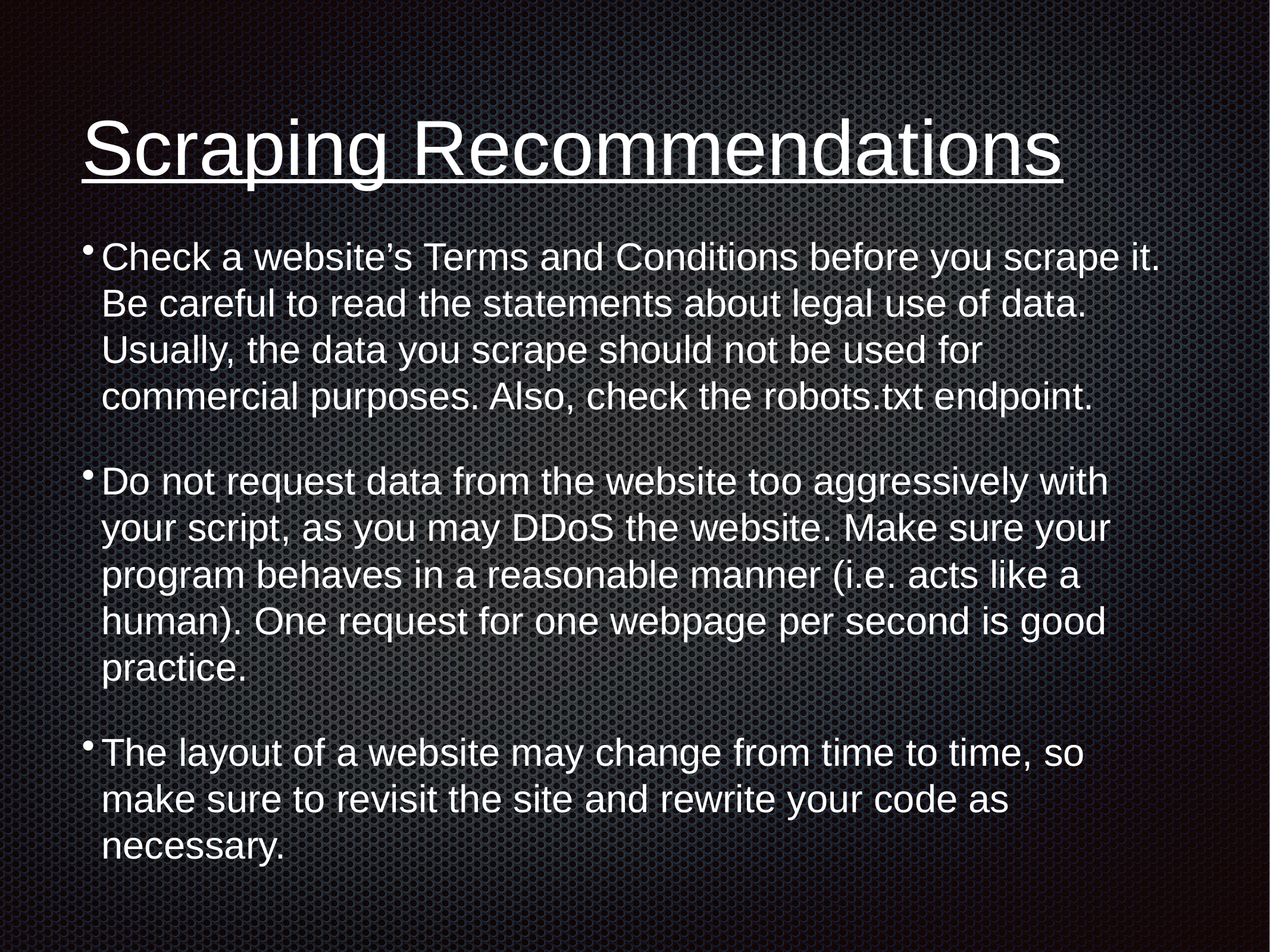

# Scraping Recommendations
Check a website’s Terms and Conditions before you scrape it. Be careful to read the statements about legal use of data. Usually, the data you scrape should not be used for commercial purposes. Also, check the robots.txt endpoint.
Do not request data from the website too aggressively with your script, as you may DDoS the website. Make sure your program behaves in a reasonable manner (i.e. acts like a human). One request for one webpage per second is good practice.
The layout of a website may change from time to time, so make sure to revisit the site and rewrite your code as necessary.